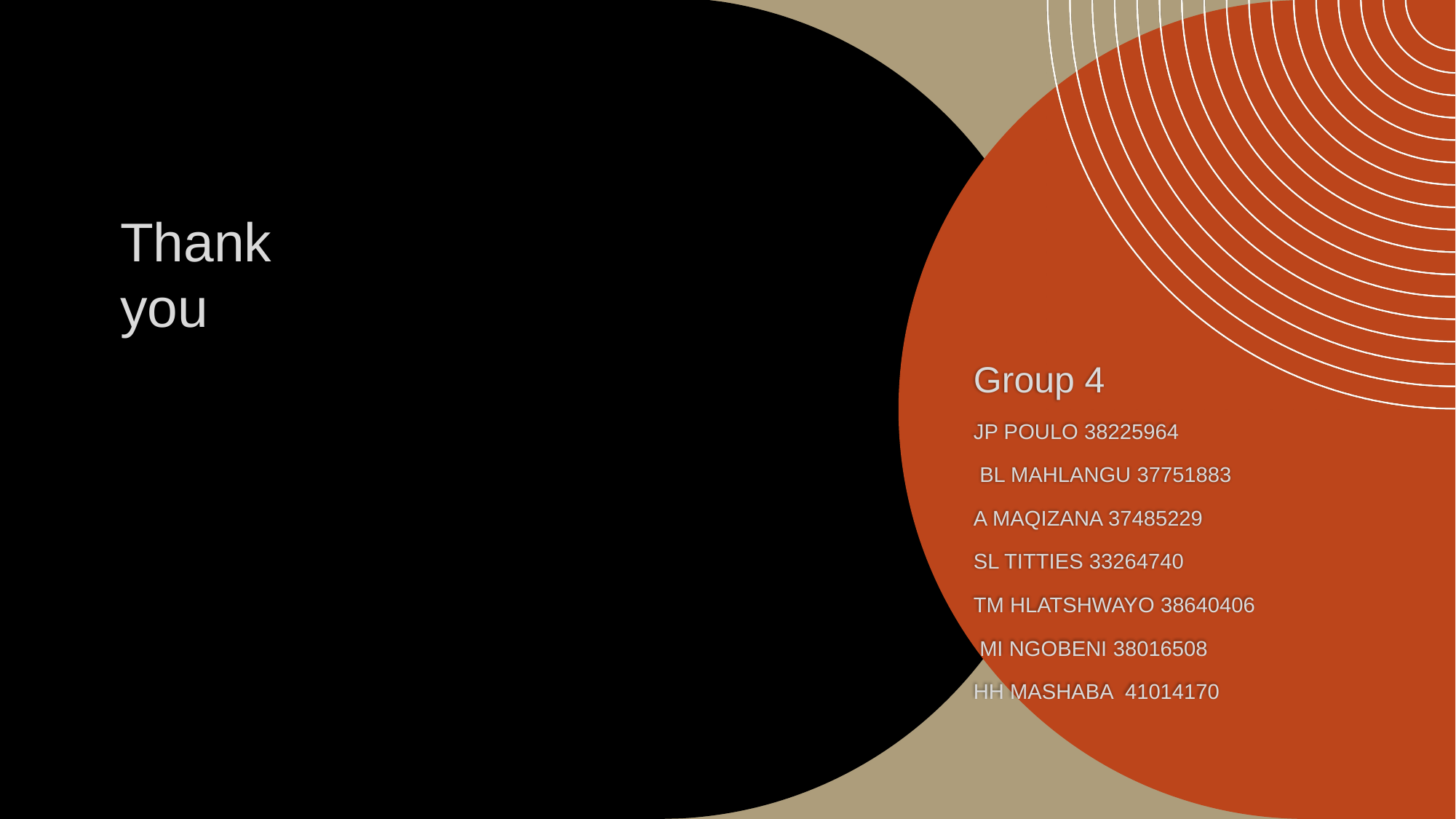

# Thank you
Group 4
JP POULO 38225964
 BL MAHLANGU 37751883
A MAQIZANA 37485229
SL TITTIES 33264740
TM HLATSHWAYO 38640406
 MI NGOBENI 38016508
HH MASHABA  41014170